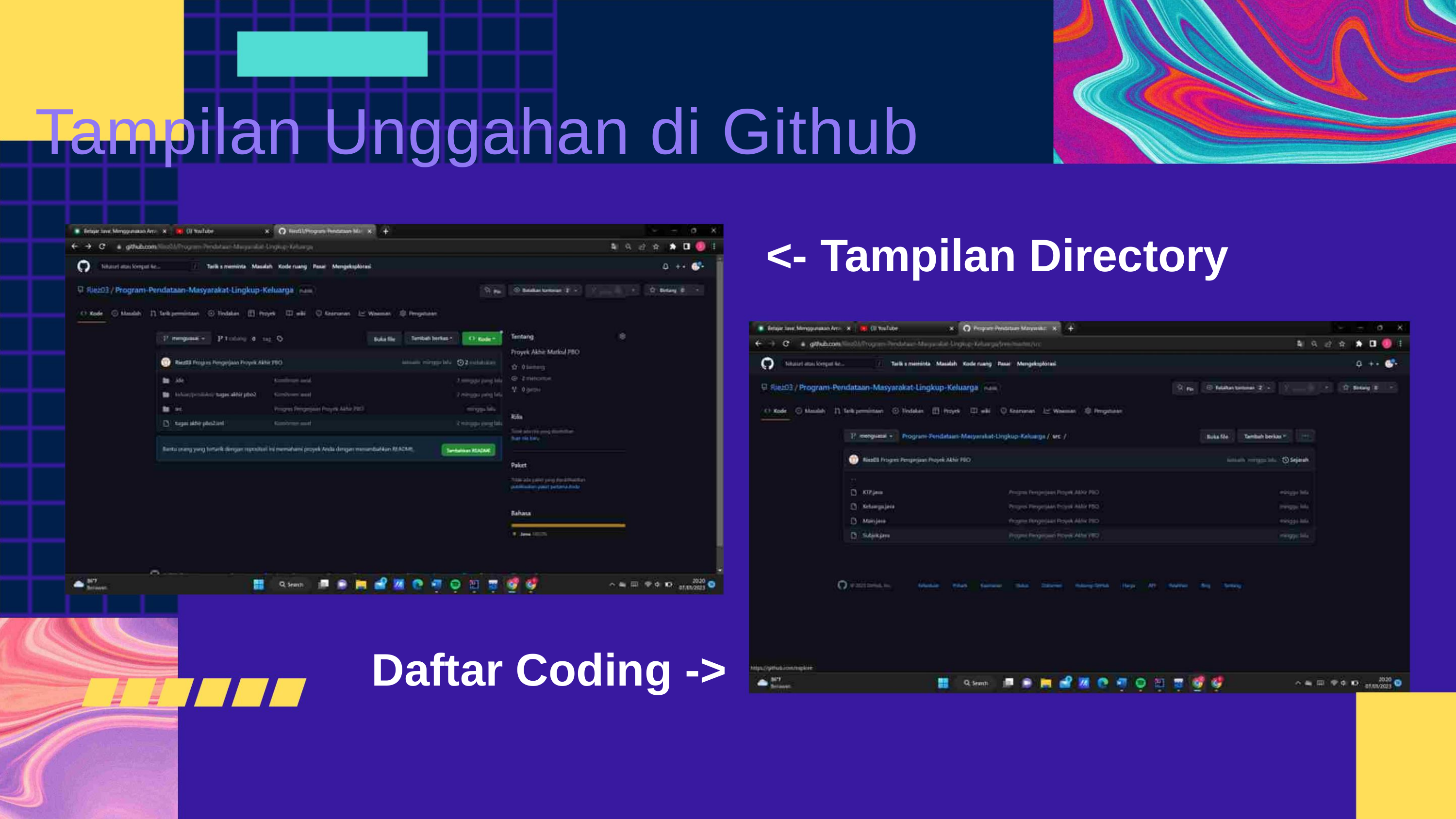

Tampilan Unggahan di Github
<- Tampilan Directory
Daftar Coding ->